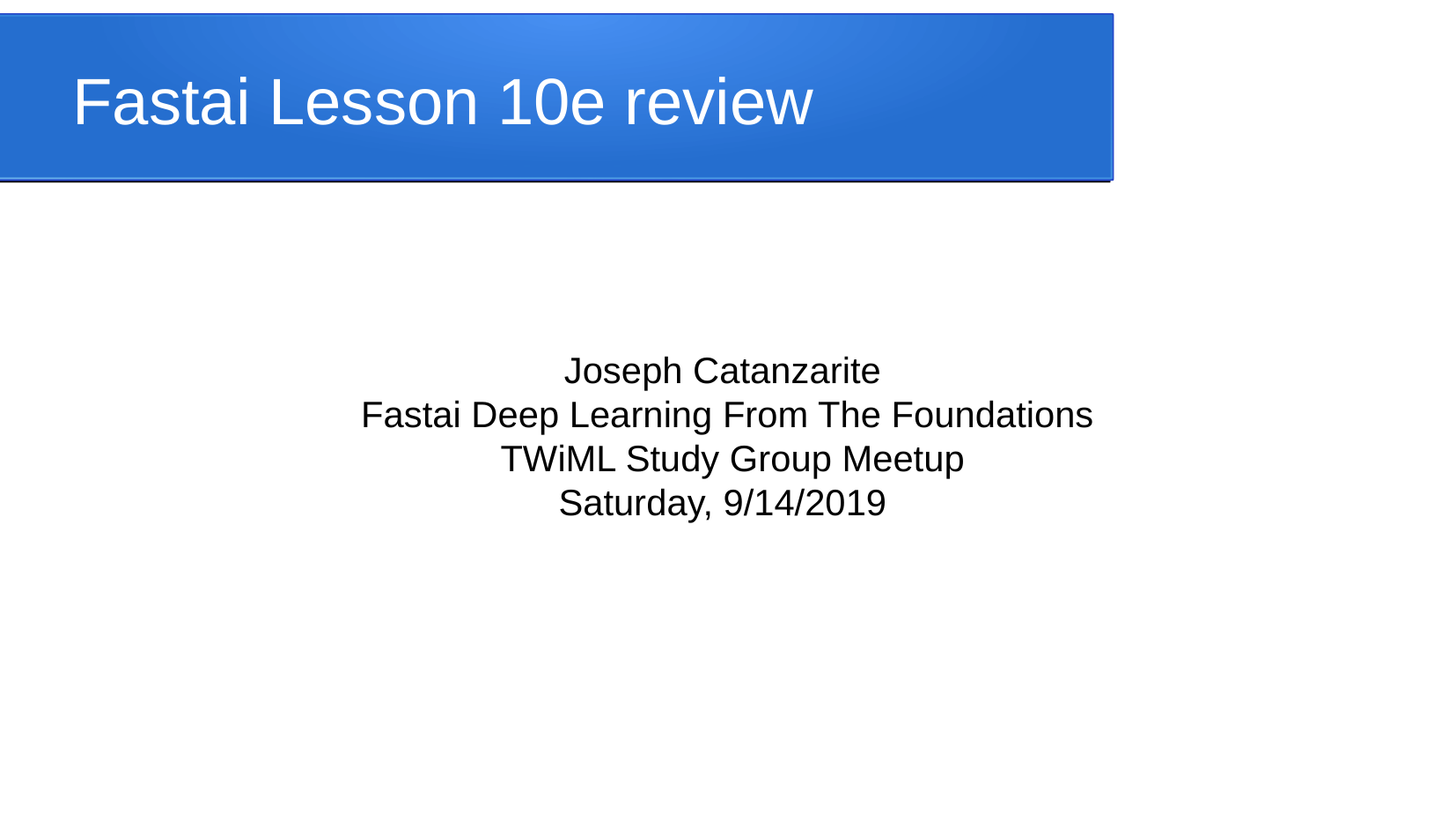

Fastai Lesson 10e review
Joseph Catanzarite
Fastai Deep Learning From The Foundations
 TWiML Study Group Meetup
Saturday, 9/14/2019